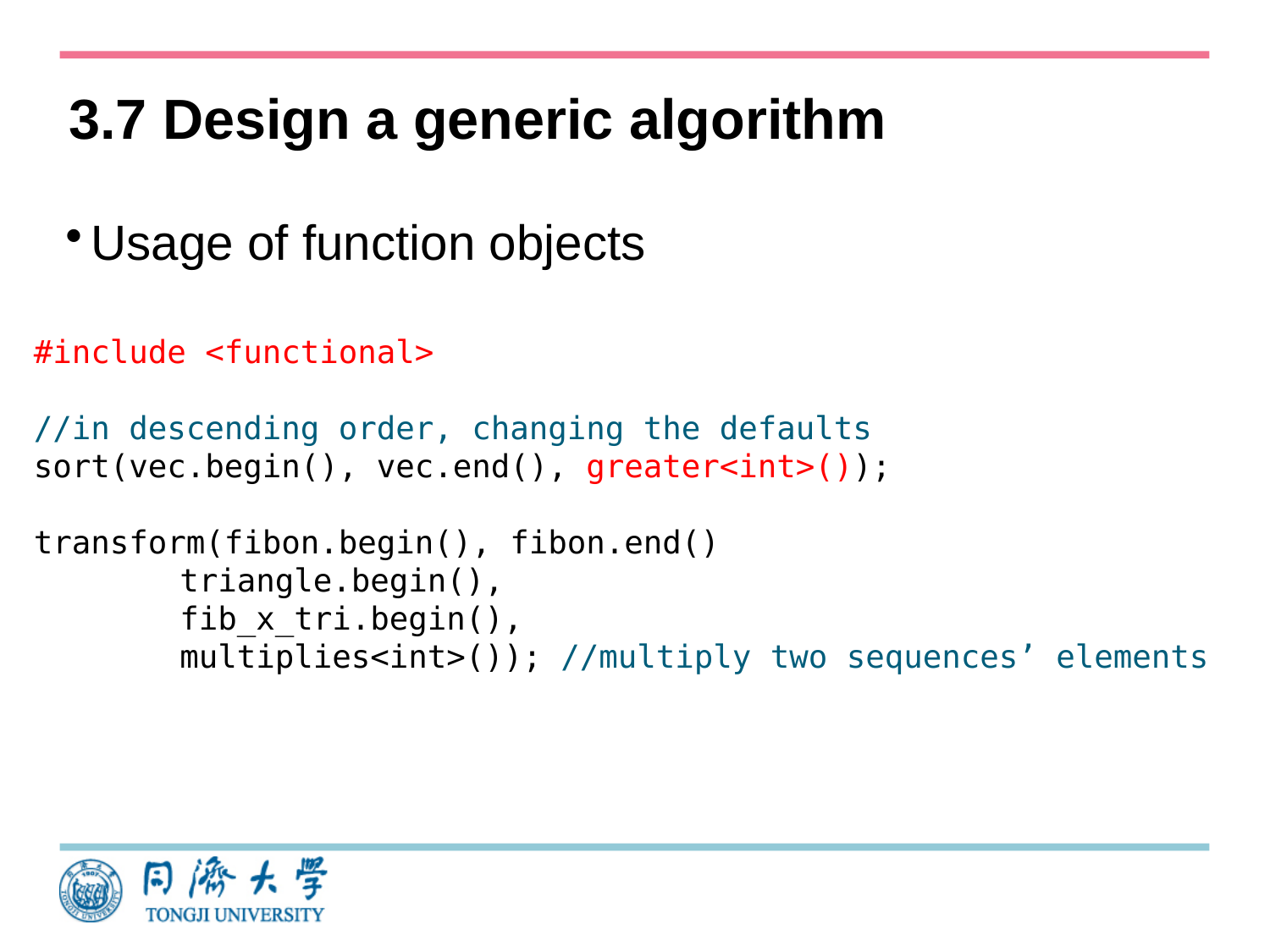

# 3.7 Design a generic algorithm
Usage of function objects
#include <functional>

//in descending order, changing the defaults
sort(vec.begin(), vec.end(), greater<int>());

transform(fibon.begin(), fibon.end()
	 triangle.begin(),
	 fib_x_tri.begin(),
	 multiplies<int>()); //multiply two sequences’ elements